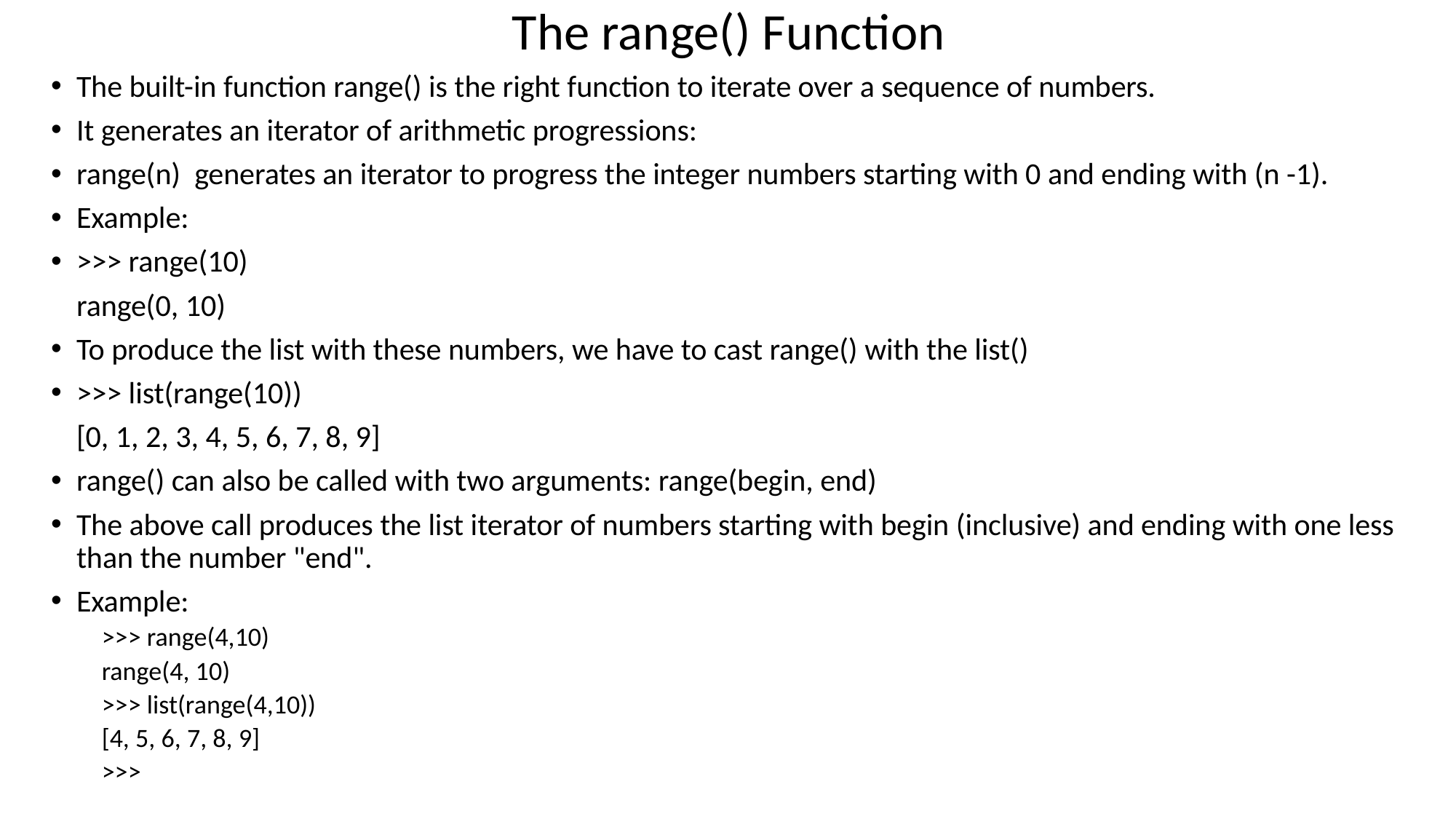

# The range() Function
The built-in function range() is the right function to iterate over a sequence of numbers.
It generates an iterator of arithmetic progressions:
range(n)  generates an iterator to progress the integer numbers starting with 0 and ending with (n -1).
Example:
>>> range(10)
 		range(0, 10)
To produce the list with these numbers, we have to cast range() with the list()
>>> list(range(10))
		[0, 1, 2, 3, 4, 5, 6, 7, 8, 9]
range() can also be called with two arguments: range(begin, end)
The above call produces the list iterator of numbers starting with begin (inclusive) and ending with one less than the number "end".
Example:
>>> range(4,10)
range(4, 10)
>>> list(range(4,10))
[4, 5, 6, 7, 8, 9]
>>>